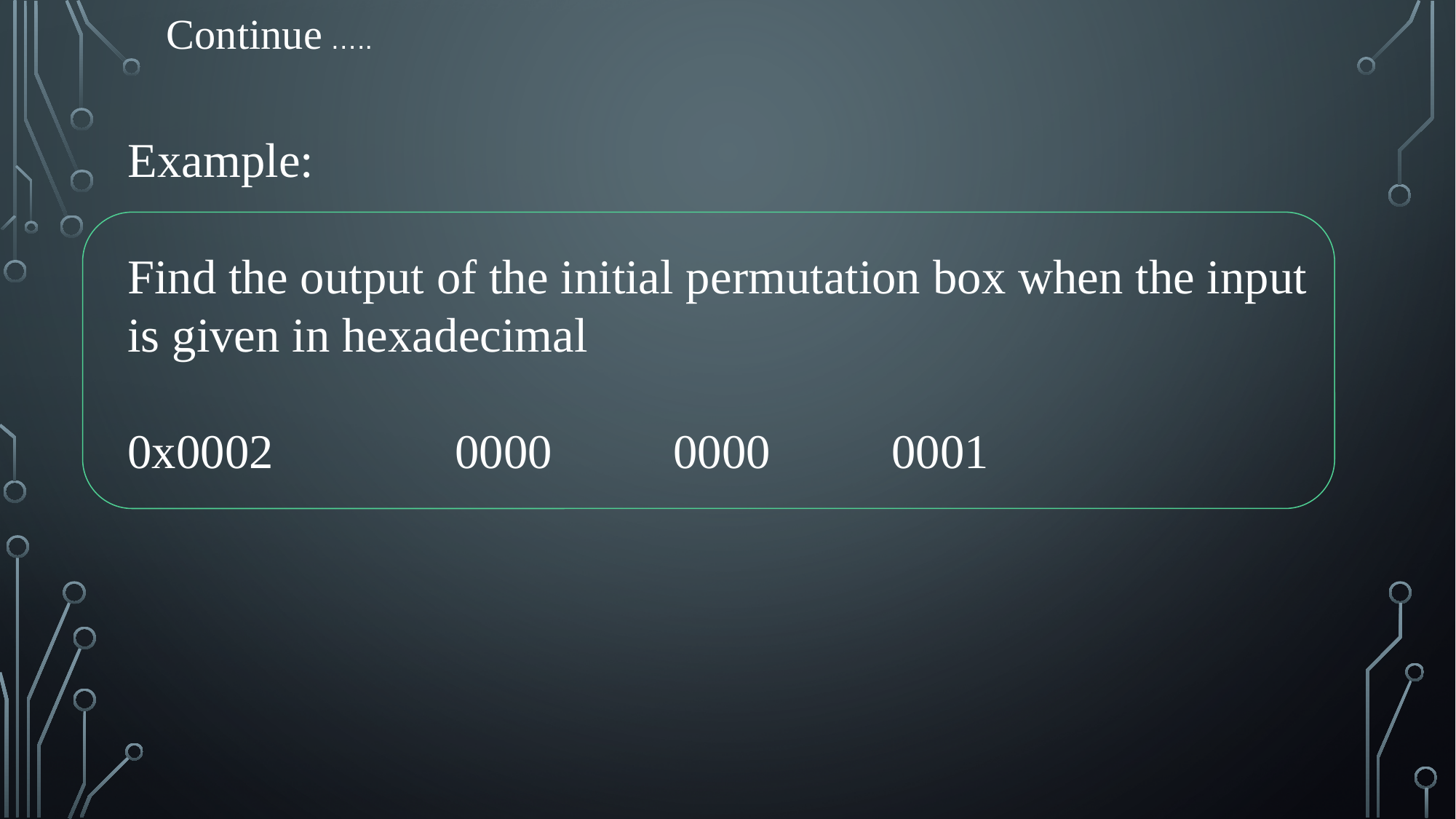

Continue …..
Example:

Find the output of the initial permutation box when the input is given in hexadecimal

0x0002		0000		0000		0001